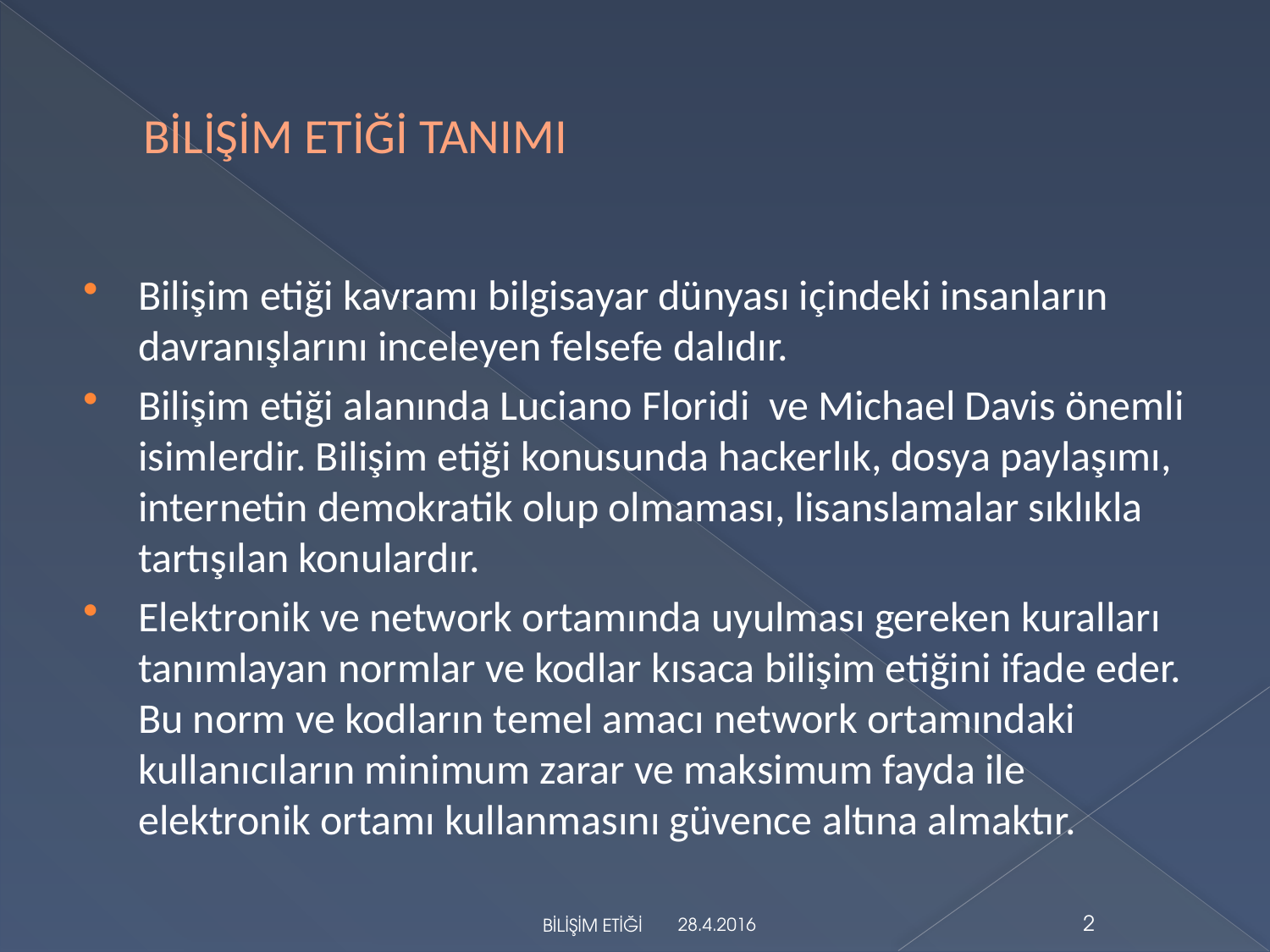

# BİLİŞİM ETİĞİ TANIMI
Bilişim etiği kavramı bilgisayar dünyası içindeki insanların davranışlarını inceleyen felsefe dalıdır.
Bilişim etiği alanında Luciano Floridi  ve Michael Davis önemli isimlerdir. Bilişim etiği konusunda hackerlık, dosya paylaşımı, internetin demokratik olup olmaması, lisanslamalar sıklıkla tartışılan konulardır.
Elektronik ve network ortamında uyulması gereken kuralları tanımlayan normlar ve kodlar kısaca bilişim etiğini ifade eder. Bu norm ve kodların temel amacı network ortamındaki kullanıcıların minimum zarar ve maksimum fayda ile elektronik ortamı kullanmasını güvence altına almaktır.

28.4.2016
BİLİŞİM ETİĞİ
2